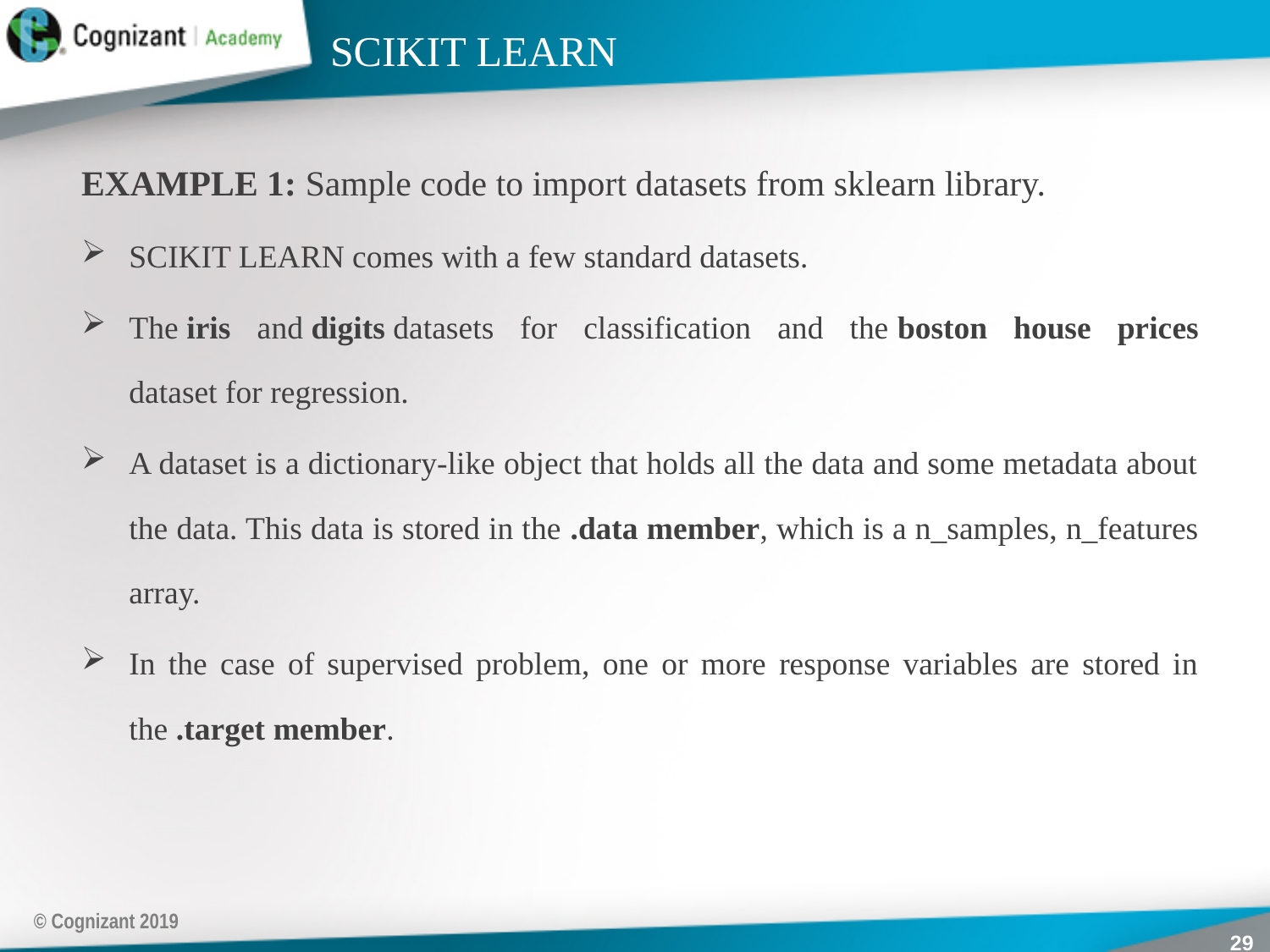

# SCIKIT LEARN
EXAMPLE 1: Sample code to import datasets from sklearn library.
SCIKIT LEARN comes with a few standard datasets.
The iris and digits datasets for classification and the boston house prices dataset for regression.
A dataset is a dictionary-like object that holds all the data and some metadata about the data. This data is stored in the .data member, which is a n_samples, n_features array.
In the case of supervised problem, one or more response variables are stored in the .target member.

© Cognizant 2019
29